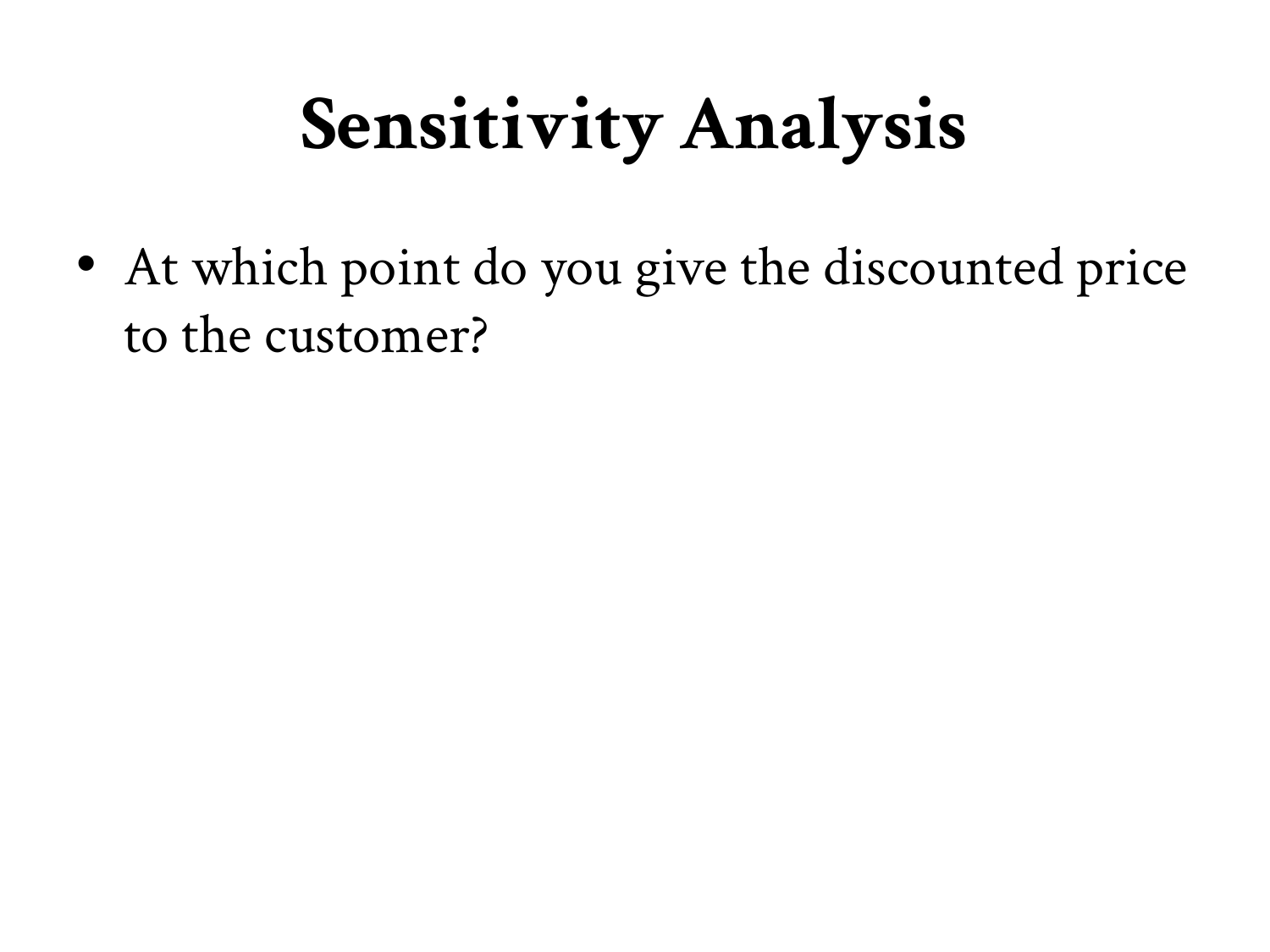

# Sensitivity Analysis
At which point do you give the discounted price to the customer?